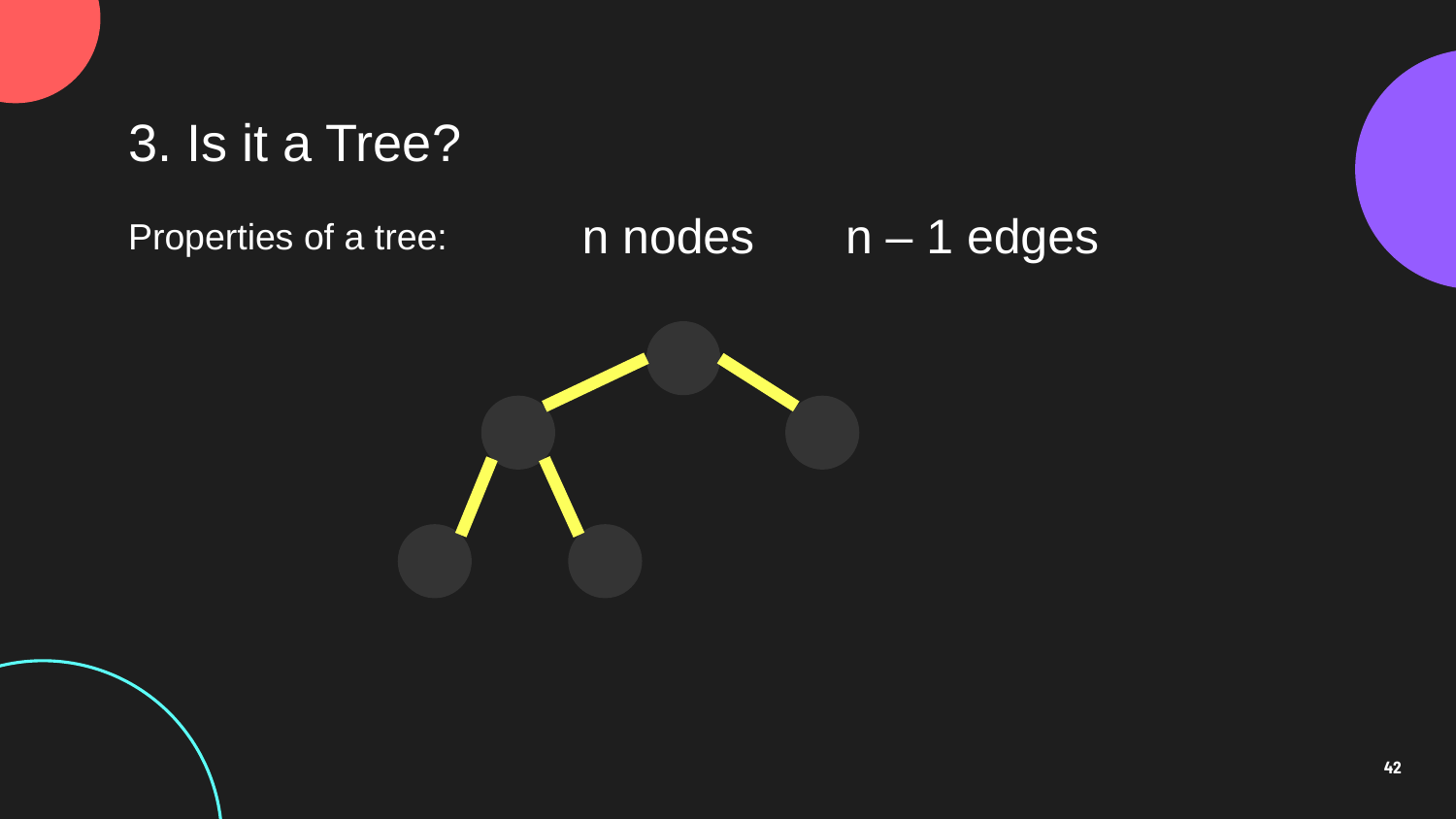

3. Is it a Tree?
n nodes
n – 1 edges
Properties of a tree:

42